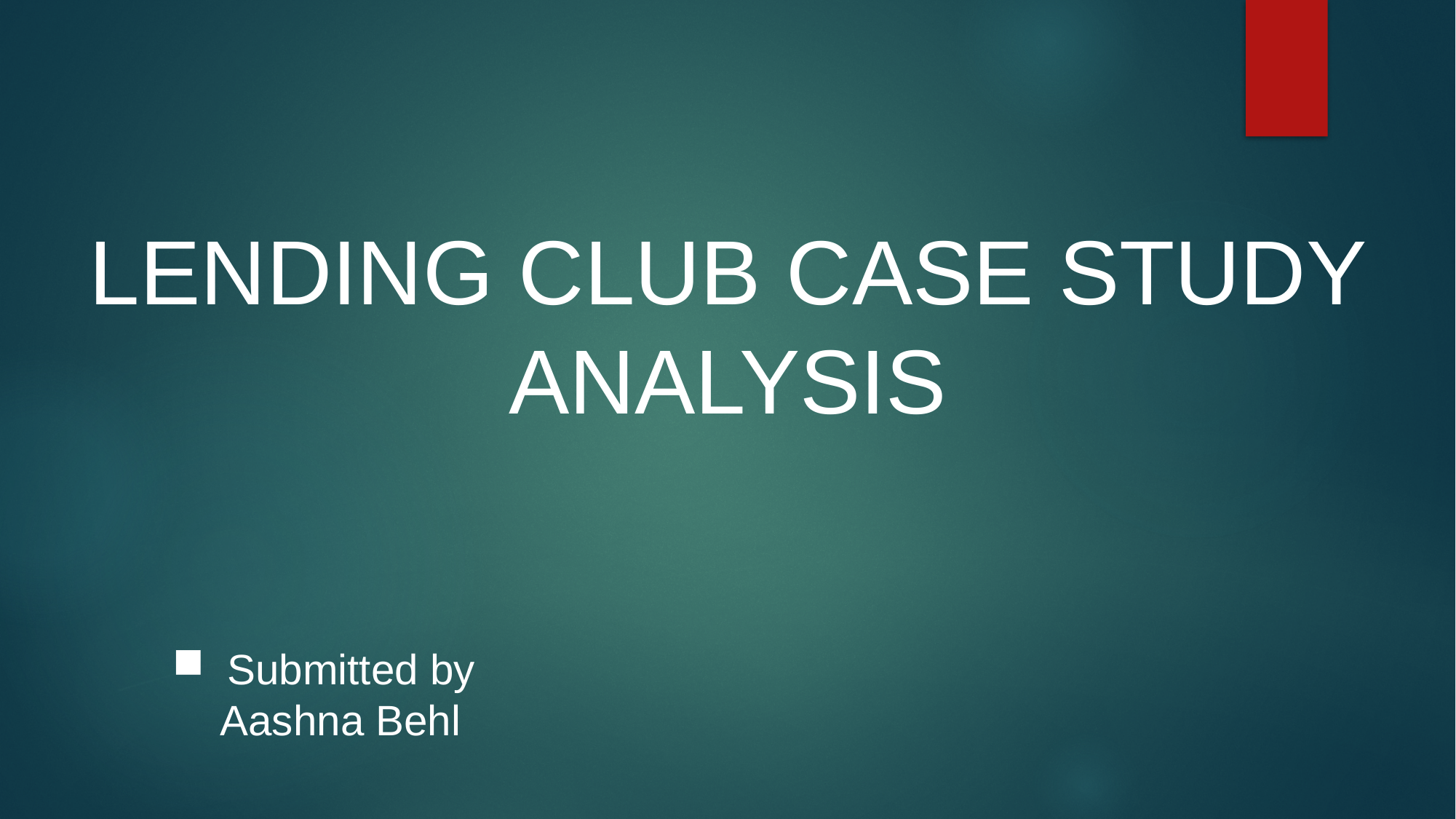

LENDING CLUB CASE STUDY ANALYSIS
Submitted by
    Aashna Behl